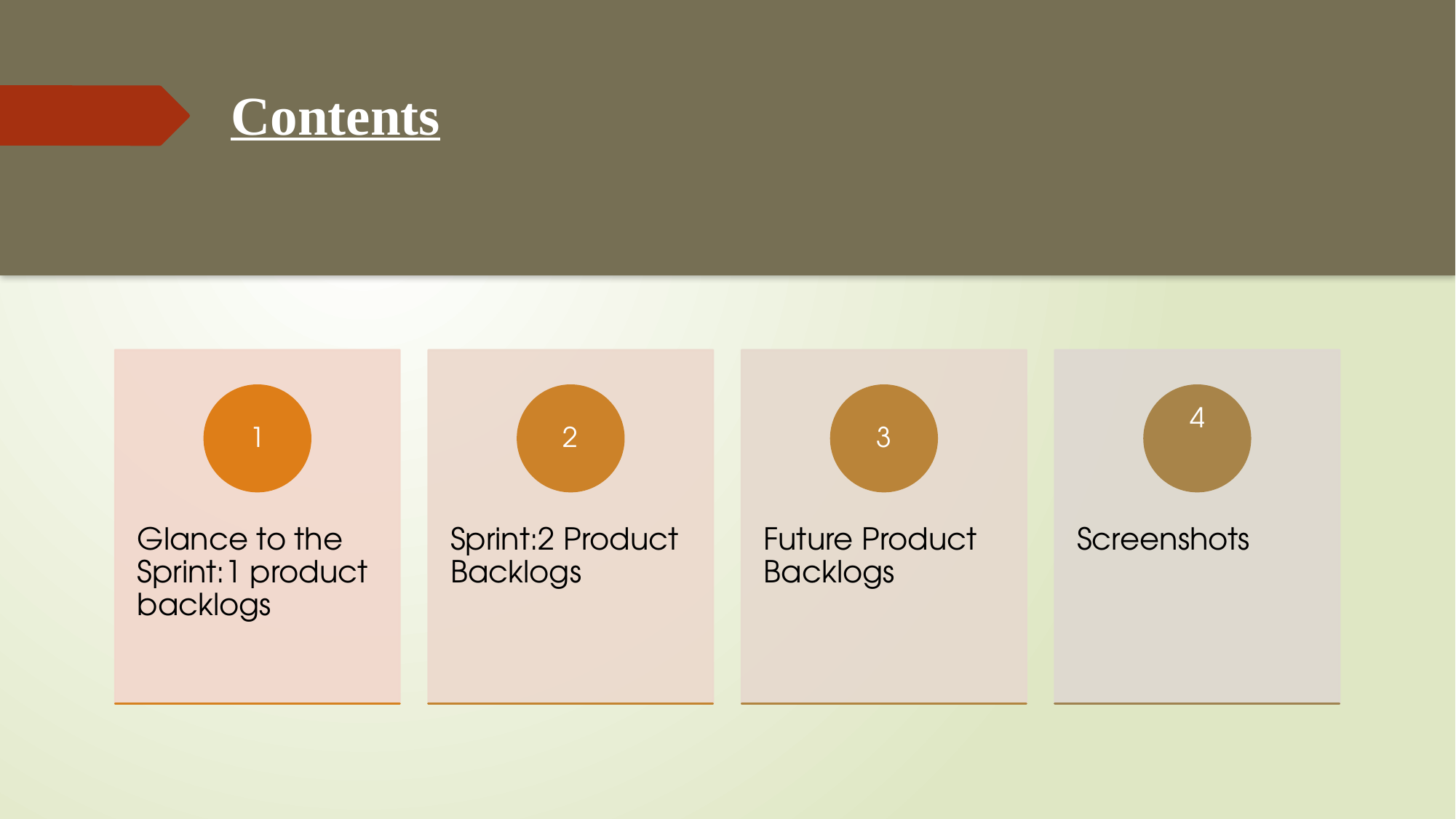

# Contents

Glance to the Sprint:1 product backlogs
1
Sprint:2 Product Backlogs
2
Future Product Backlogs
3
Screenshots
4